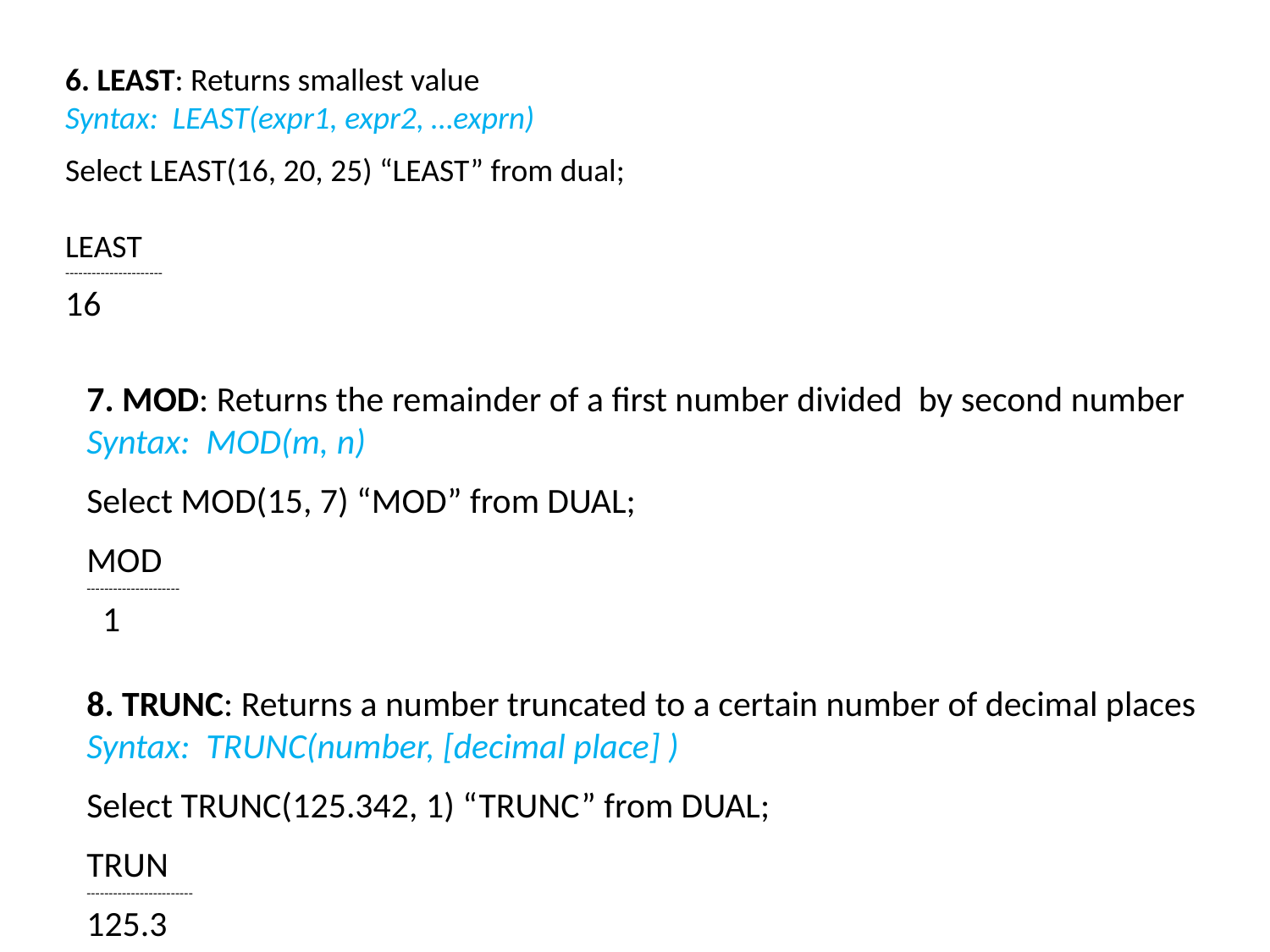

6. LEAST: Returns smallest value
Syntax:  LEAST(expr1, expr2, …exprn)

Select LEAST(16, 20, 25) “LEAST” from dual;

LEAST
----------------------
16

7. MOD: Returns the remainder of a first number divided  by second number
Syntax:  MOD(m, n)

Select MOD(15, 7) “MOD” from DUAL;

MOD
---------------------
  1

8. TRUNC: Returns a number truncated to a certain number of decimal places
Syntax:  TRUNC(number, [decimal place] )

Select TRUNC(125.342, 1) “TRUNC” from DUAL;

TRUN
------------------------
125.3